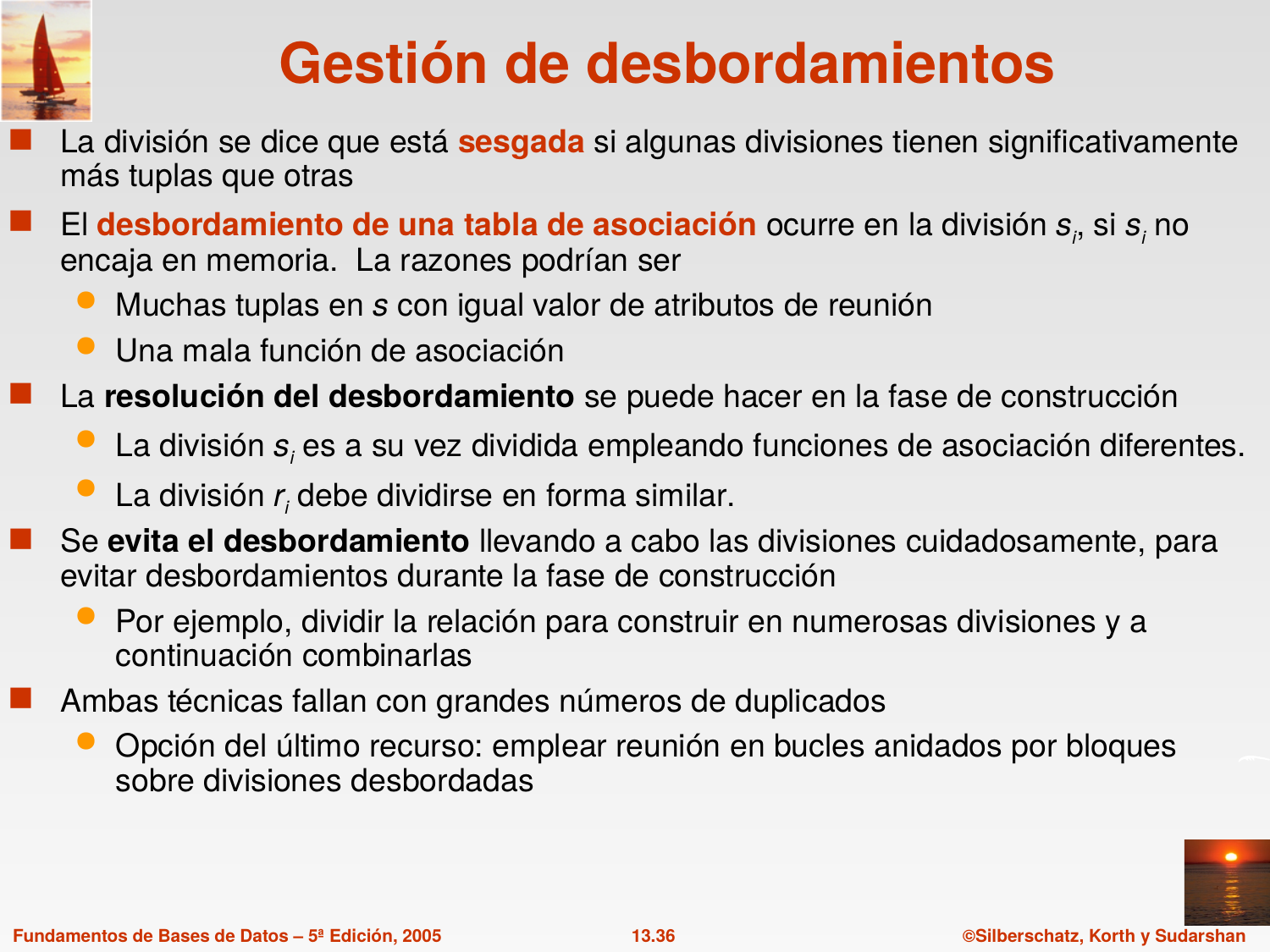

# Gestión de desbordamientos
La división se dice que está sesgada si algunas divisiones tienen significativamente más tuplas que otras
El desbordamiento de una tabla de asociación ocurre en la división si, si si no encaja en memoria.  La razones podrían ser
Muchas tuplas en s con igual valor de atributos de reunión
Una mala función de asociación
La resolución del desbordamiento se puede hacer en la fase de construcción
La división si es a su vez dividida empleando funciones de asociación diferentes.
La división ri debe dividirse en forma similar.
Se evita el desbordamiento llevando a cabo las divisiones cuidadosamente, para evitar desbordamientos durante la fase de construcción
Por ejemplo, dividir la relación para construir en numerosas divisiones y a continuación combinarlas
Ambas técnicas fallan con grandes números de duplicados
Opción del último recurso: emplear reunión en bucles anidados por bloques sobre divisiones desbordadas